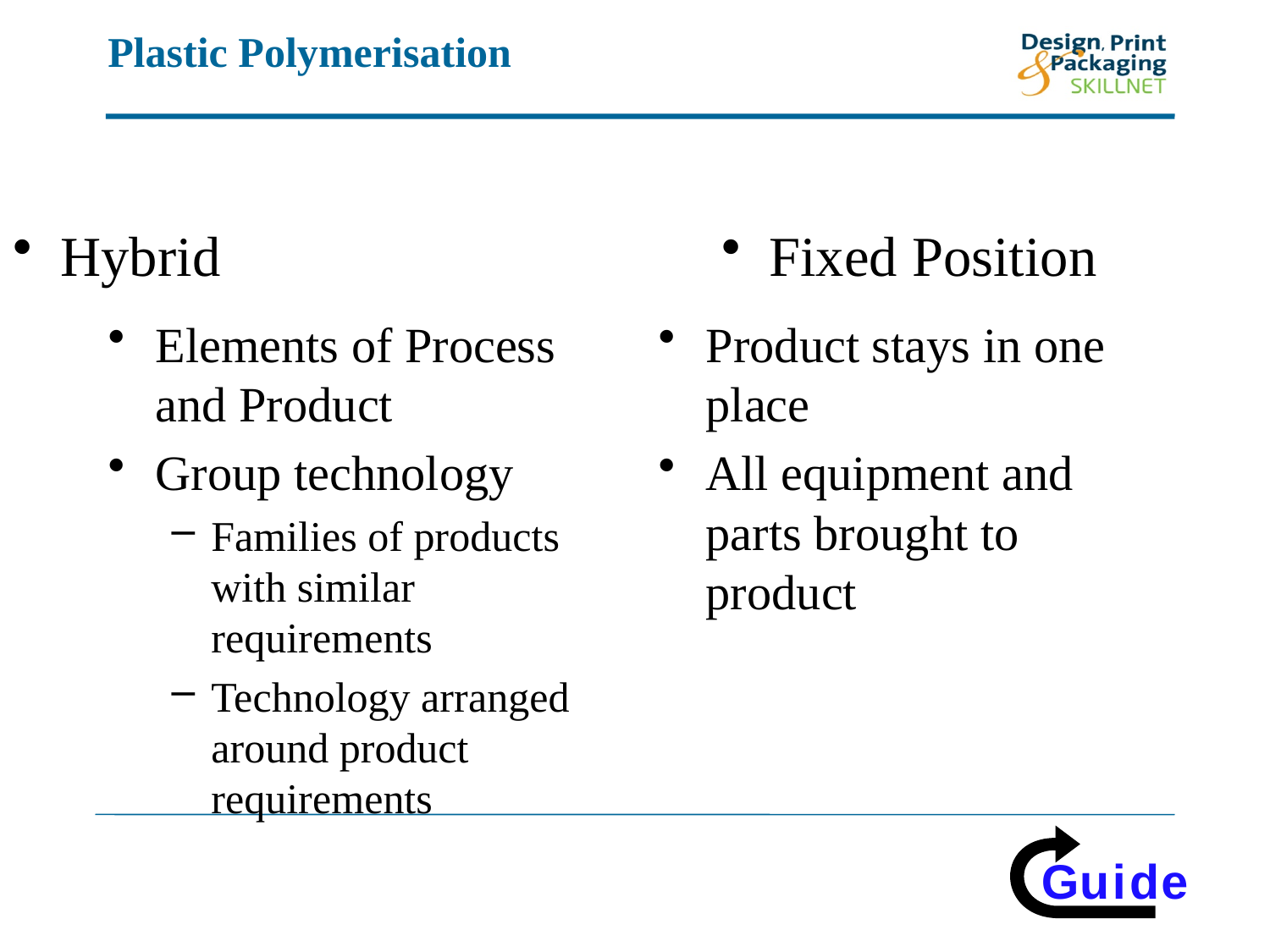

#
Hybrid
Fixed Position
Elements of Process and Product
Group technology
Families of products with similar requirements
Technology arranged around product requirements
Product stays in one place
All equipment and parts brought to product